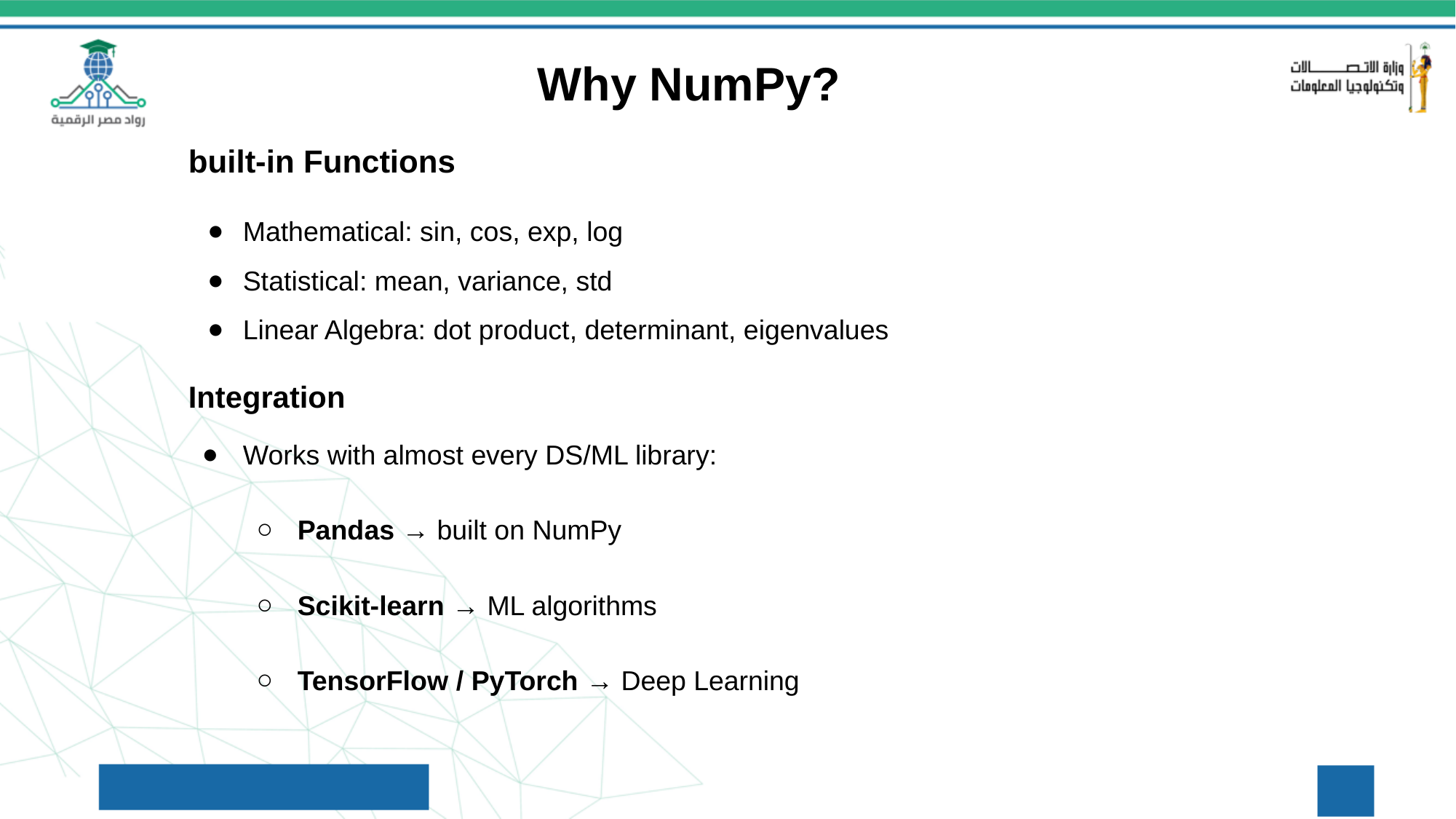

Why NumPy?
built-in Functions
Mathematical: sin, cos, exp, log
Statistical: mean, variance, std
Linear Algebra: dot product, determinant, eigenvalues
Integration
Works with almost every DS/ML library:
Pandas → built on NumPy
Scikit-learn → ML algorithms
TensorFlow / PyTorch → Deep Learning